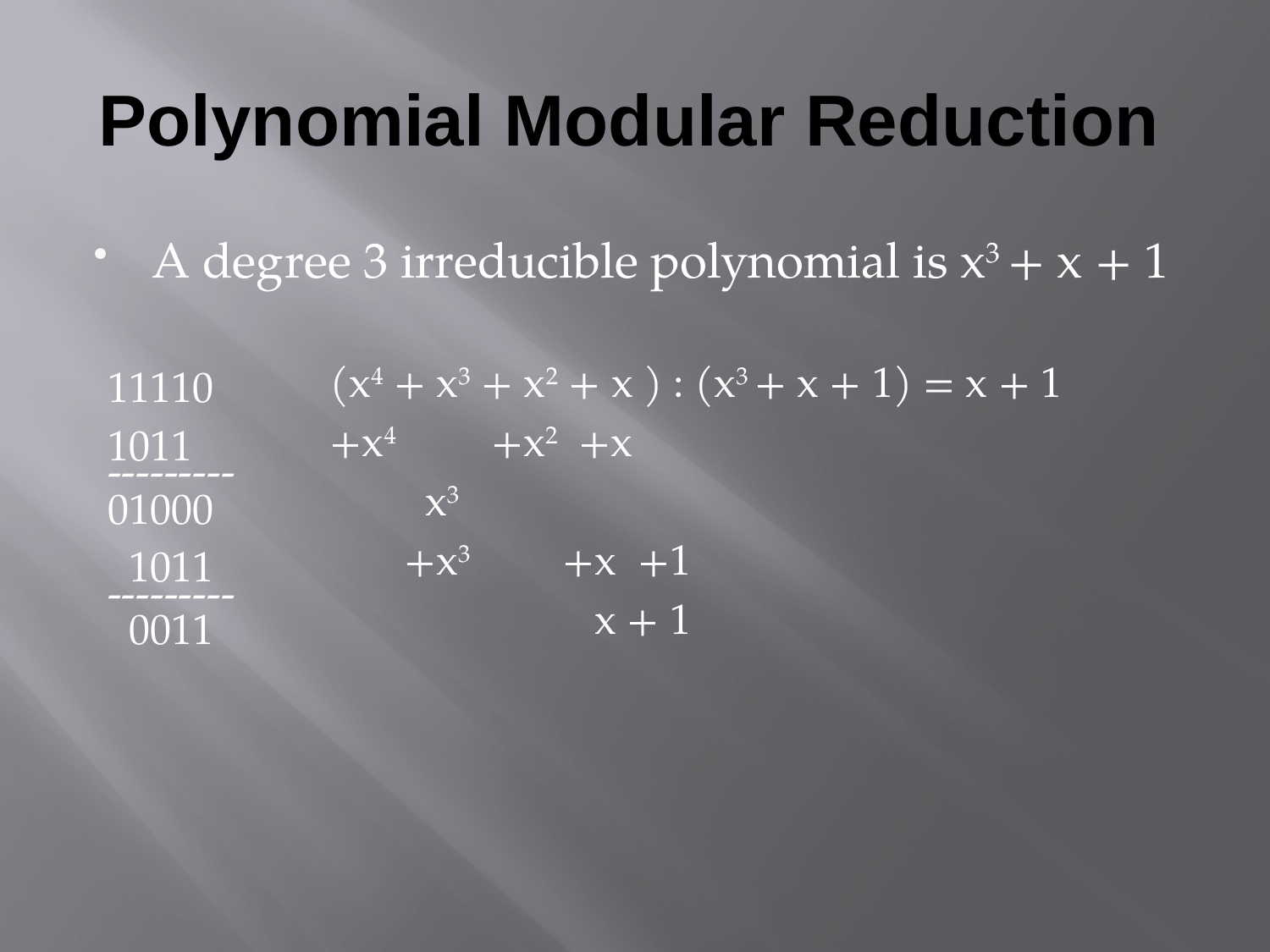

# Polynomial Modular Reduction
A degree 3 irreducible polynomial is x3 + x + 1

 		(x4 + x3 + x2 + x ) : (x3 + x + 1) = x + 1
		+x4         +x2  +x
	    	         x3
	    	       +x3               +x  +1
			             x + 1

11110
1011
---------
01000
1011
---------
0011